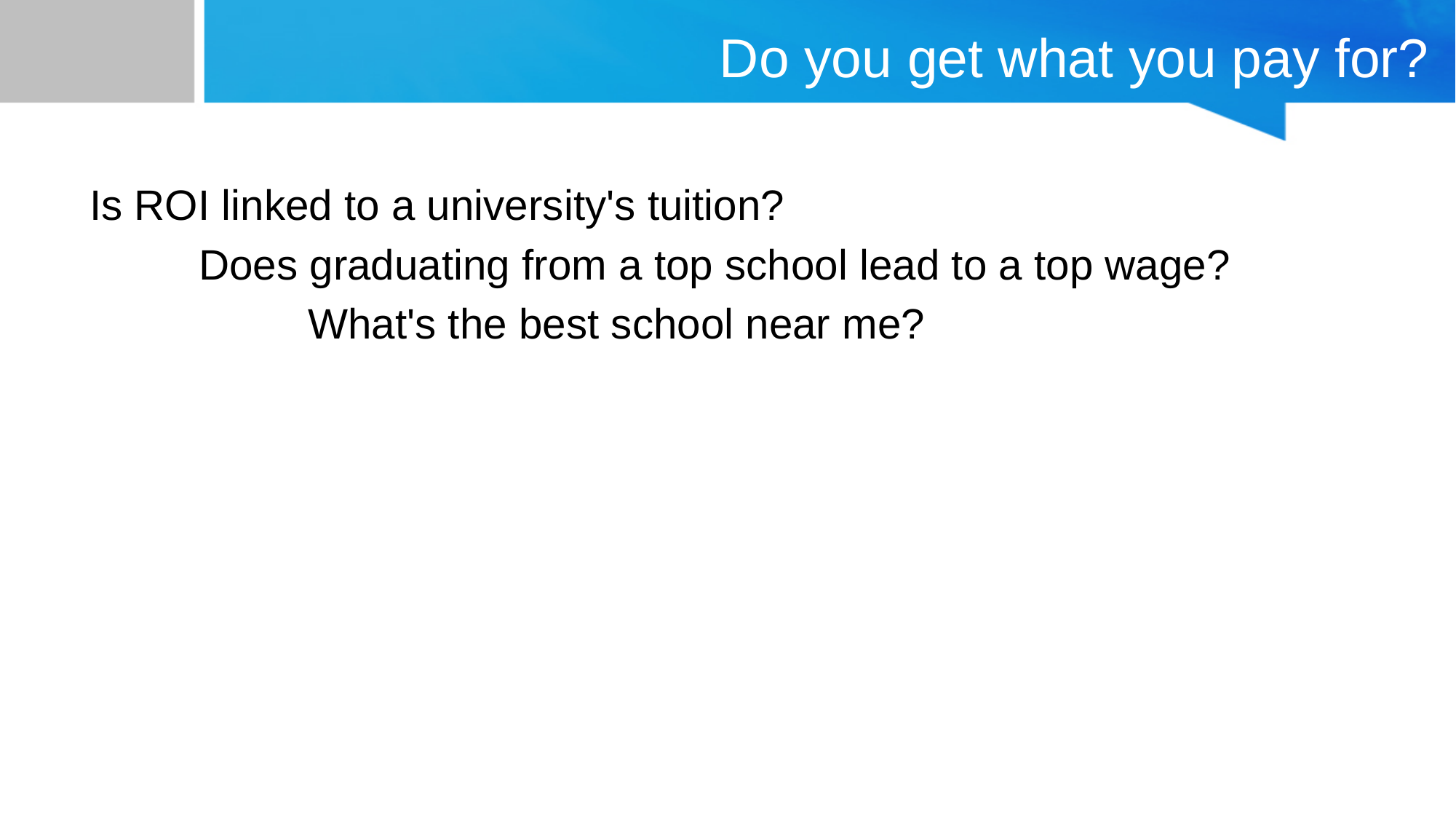

# Do you get what you pay for?
Is ROI linked to a university's tuition?
	Does graduating from a top school lead to a top wage?
		What's the best school near me?